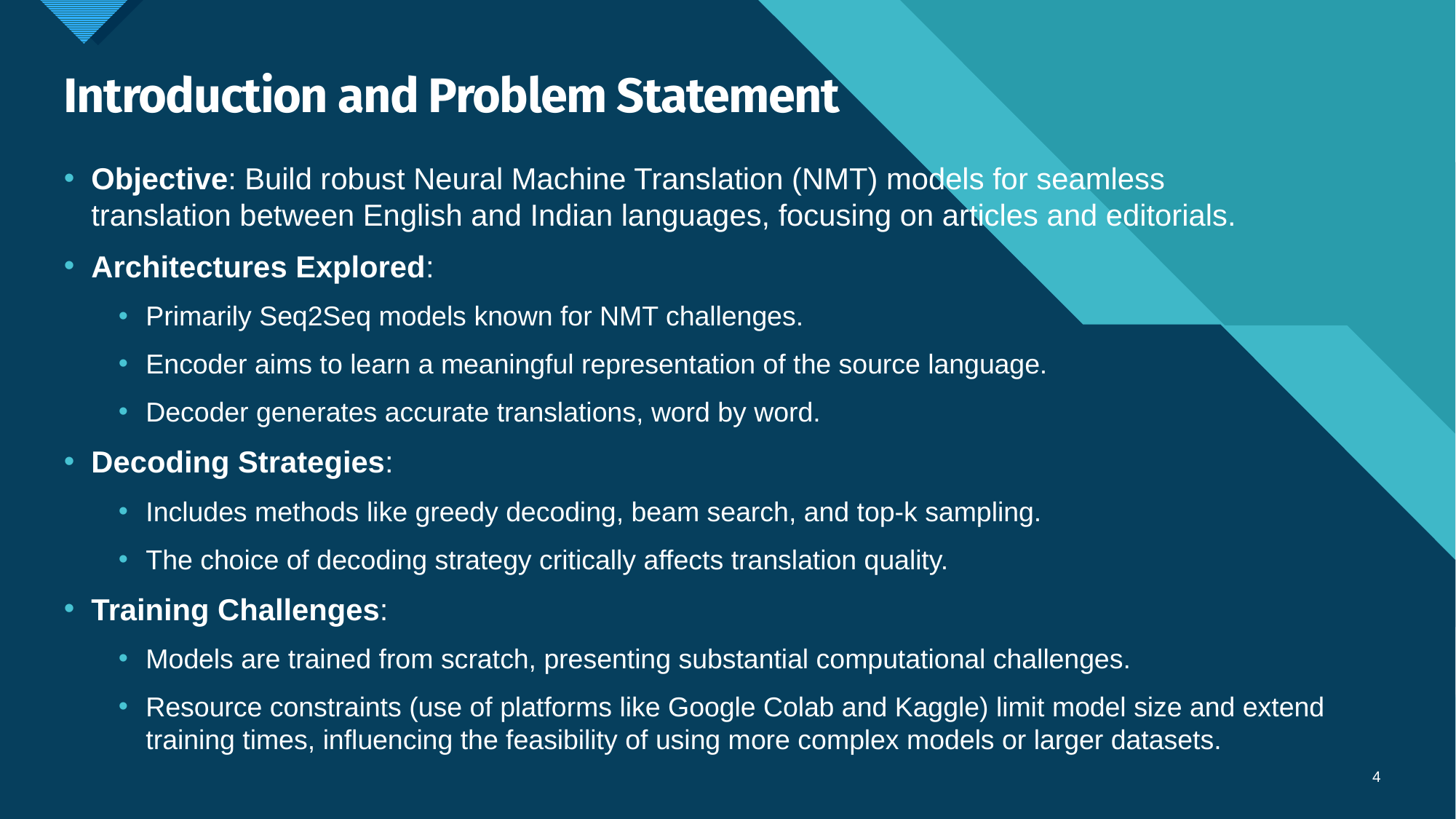

# Introduction and Problem Statement
Objective: Build robust Neural Machine Translation (NMT) models for seamless          translation between English and Indian languages, focusing on articles and editorials.
Architectures Explored:
Primarily Seq2Seq models known for NMT challenges.
Encoder aims to learn a meaningful representation of the source language.
Decoder generates accurate translations, word by word.
Decoding Strategies:
Includes methods like greedy decoding, beam search, and top-k sampling.
The choice of decoding strategy critically affects translation quality.
Training Challenges:
Models are trained from scratch, presenting substantial computational challenges.
Resource constraints (use of platforms like Google Colab and Kaggle) limit model size and extend training times, influencing the feasibility of using more complex models or larger datasets.
4